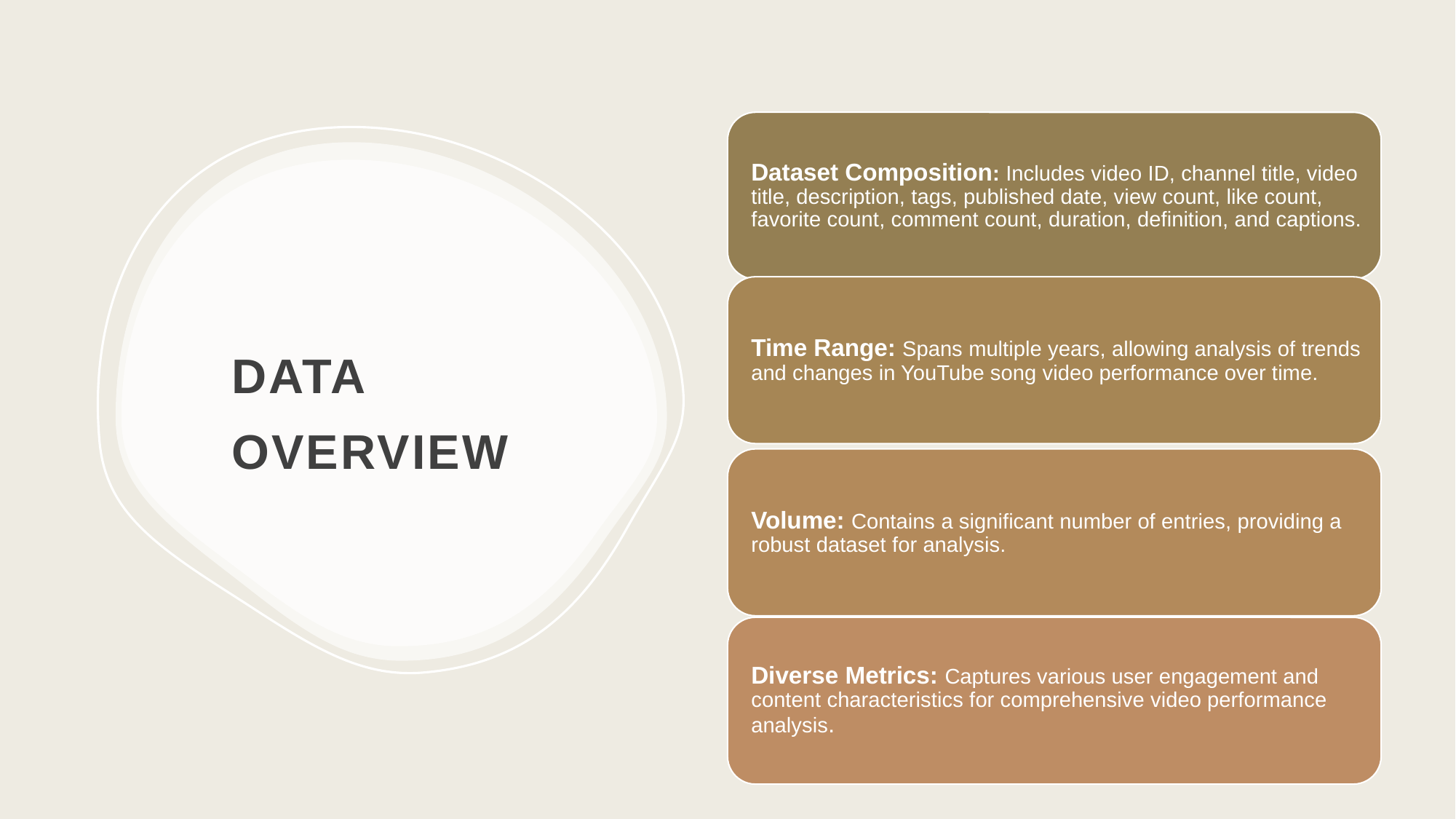

Dataset Composition: Includes video ID, channel title, video title, description, tags, published date, view count, like count, favorite count, comment count, duration, definition, and captions.
Time Range: Spans multiple years, allowing analysis of trends and changes in YouTube song video performance over time.
Volume: Contains a significant number of entries, providing a robust dataset for analysis.
Diverse Metrics: Captures various user engagement and content characteristics for comprehensive video performance analysis.

# DATA OVERVIEW